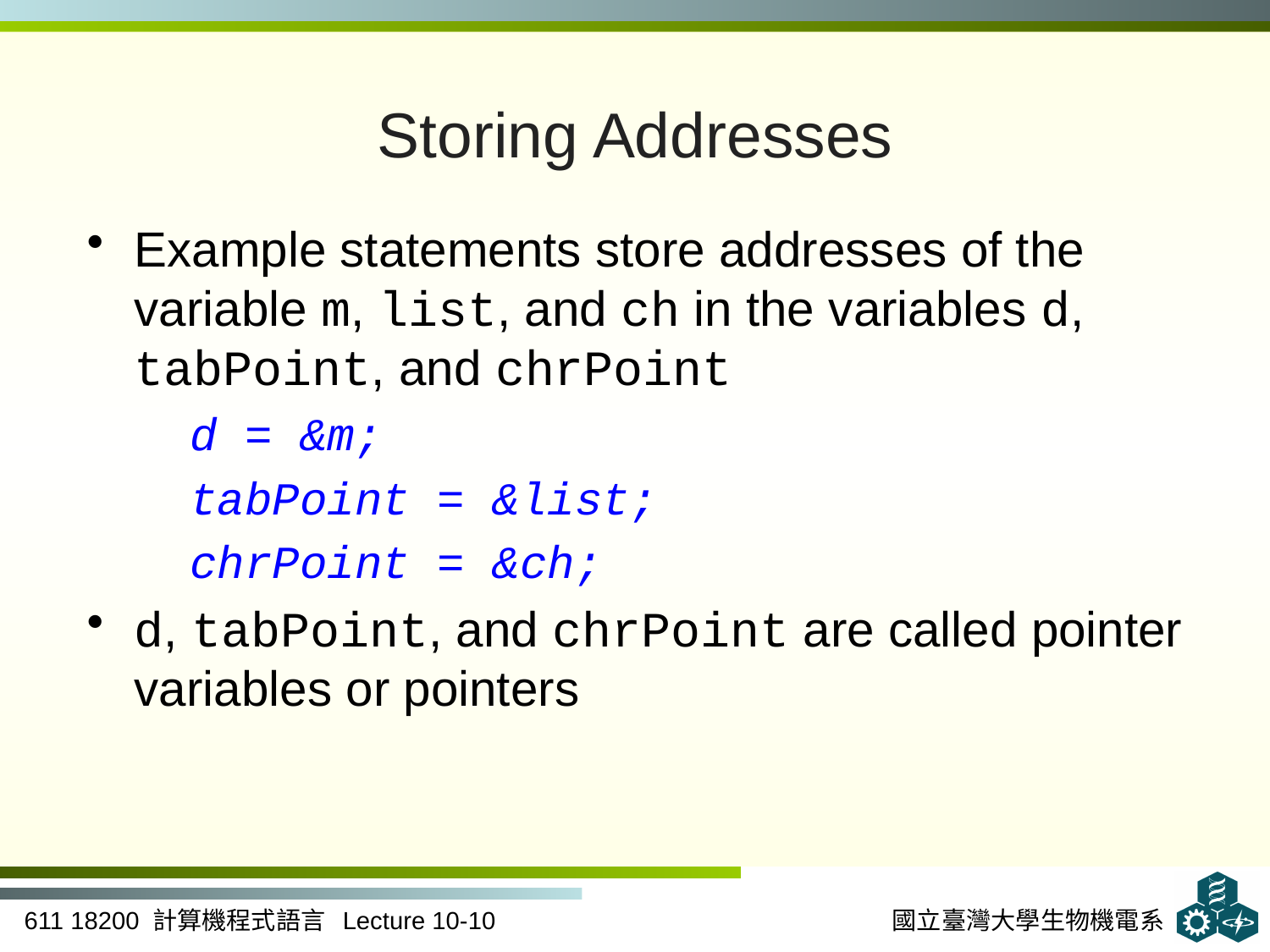

Storing Addresses
Example statements store addresses of the variable m, list, and ch in the variables d, tabPoint, and chrPoint
	d = &m;
	tabPoint = &list;
	chrPoint = &ch;
d, tabPoint, and chrPoint are called pointer variables or pointers